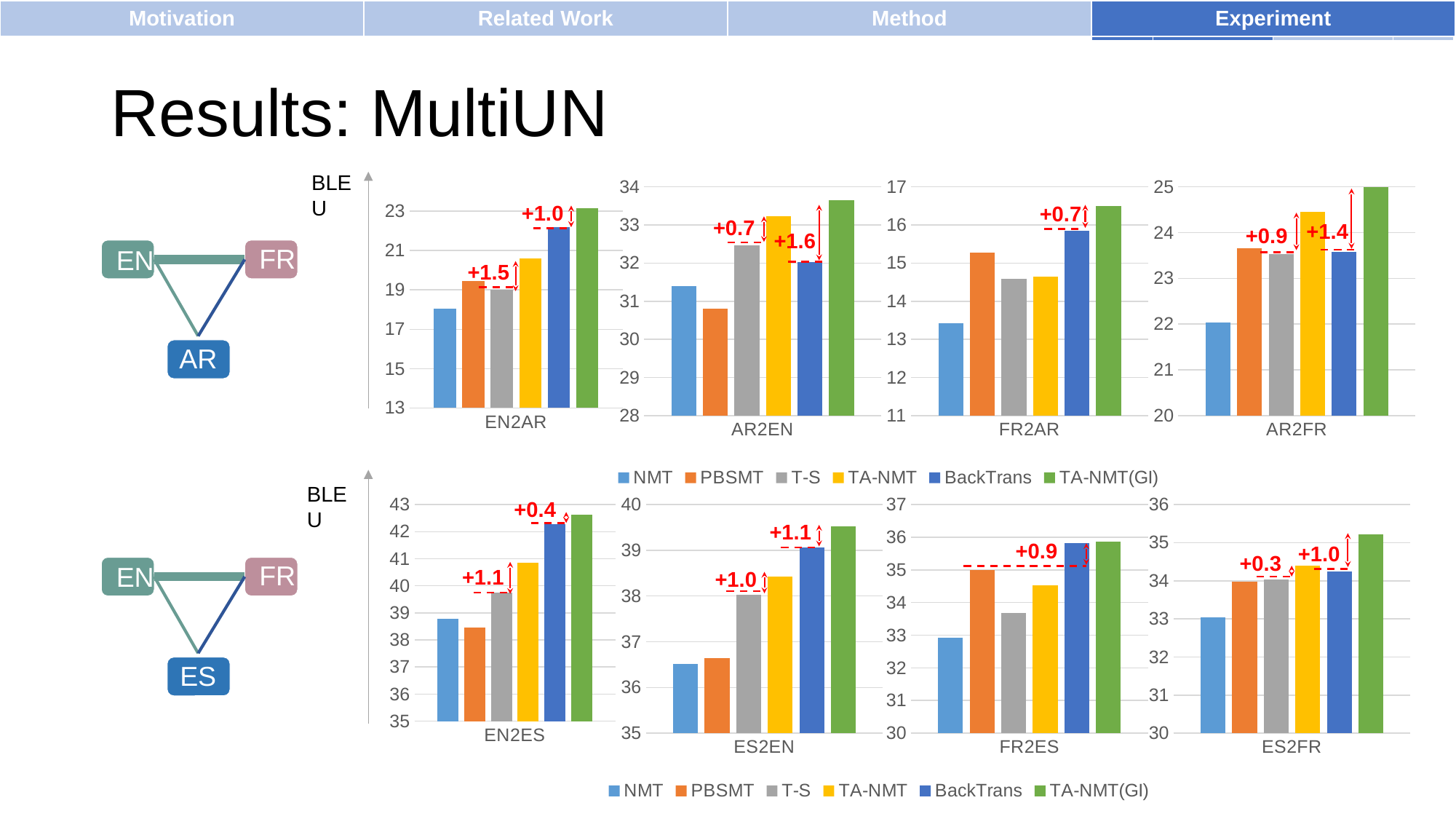

| Motivation | Related Work | Method | Experiment |
| --- | --- | --- | --- |
Results: MultiUN

BLEU

### Chart

| Category | NMT | PBSMT | T-S | BackTrans | Tri-Language | Column1 |
|---|---|---|---|---|---|---|
| AR2EN | 31.4 | 30.81 | 32.47 | 33.22 | 32.02 | 33.64 |

### Chart

| Category | RNNSearch | PBSMT | T-S | BackTrans | Tri-Language | Column1 |
|---|---|---|---|---|---|---|
| FR2AR | 13.42 | 15.27 | 14.59 | 14.64 | 15.85 | 16.5 |

### Chart

| Category | RNNSearch | PBSMT | T-S | BackTrans | Tri-Language | Column1 |
|---|---|---|---|---|---|---|
| AR2FR | 22.04 | 23.65 | 23.53 | 24.45 | 23.57 | 25.07 |

### Chart

| Category | NMT | PBSMT | T-S | TA-NMT | BackTrans | TA-NMT(GI) |
|---|---|---|---|---|---|---|
| EN2AR | 18.03 | 19.44 | 19.02 | 20.59 | 22.19 | 23.16 |
+1.0
+0.7
+0.7
+1.4
+0.9
+1.6
FR
EN

AR

+1.5
BLEU

### Chart

| Category | NMT | PBSMT | T-S | TA-NMT | BackTrans | TA-NMT(GI) |
|---|---|---|---|---|---|---|
| EN2ES | 38.77 | 38.47 | 39.75 | 40.85 | 42.27 | 42.63 |

### Chart

| Category | NMT | PBSMT | T-S | TA-NMT | BackTrans2 | TA-NMT(GI) |
|---|---|---|---|---|---|---|
| ES2EN | 36.51 | 36.64 | 38.02 | 38.42 | 39.06 | 39.53 |

### Chart

| Category | RNNSearch | PBSMT | T-S | TA-NMT | BackTrans | TA-NMT(GI) |
|---|---|---|---|---|---|---|
| FR2ES | 32.92 | 34.99 | 33.67 | 34.52 | 35.81 | 35.87 |

### Chart

| Category | RNNSearch | PBSMT | T-S | TA-NMT | BackTrans | TA-NMT(GI) |
|---|---|---|---|---|---|---|
| ES2FR | 33.05 | 33.98 | 34.04 | 34.39 | 34.25 | 35.21 |
+0.4
+1.1
+0.9
+1.0
+0.3
FR
EN

ES

+1.1
+1.0